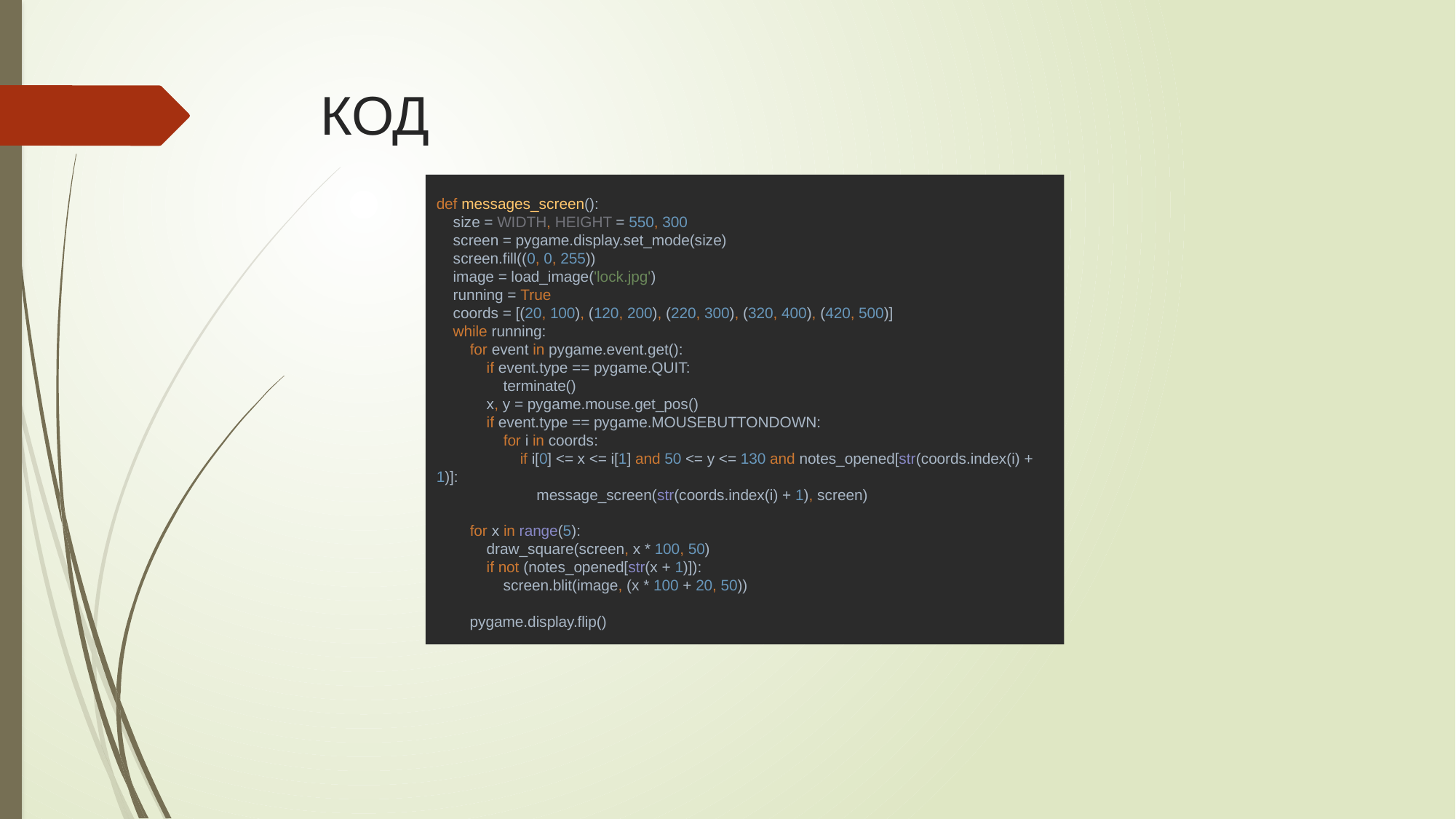

# КОД
def messages_screen():
    size = WIDTH, HEIGHT = 550, 300
    screen = pygame.display.set_mode(size)
    screen.fill((0, 0, 255))
    image = load_image('lock.jpg')
    running = True
    coords = [(20, 100), (120, 200), (220, 300), (320, 400), (420, 500)]
    while running:
        for event in pygame.event.get():
            if event.type == pygame.QUIT:
                terminate()
            x, y = pygame.mouse.get_pos()
            if event.type == pygame.MOUSEBUTTONDOWN:
                for i in coords:
                    if i[0] <= x <= i[1] and 50 <= y <= 130 and notes_opened[str(coords.index(i) + 1)]:
                        message_screen(str(coords.index(i) + 1), screen)
        for x in range(5):
            draw_square(screen, x * 100, 50)
            if not (notes_opened[str(x + 1)]):
                screen.blit(image, (x * 100 + 20, 50))
        pygame.display.flip()